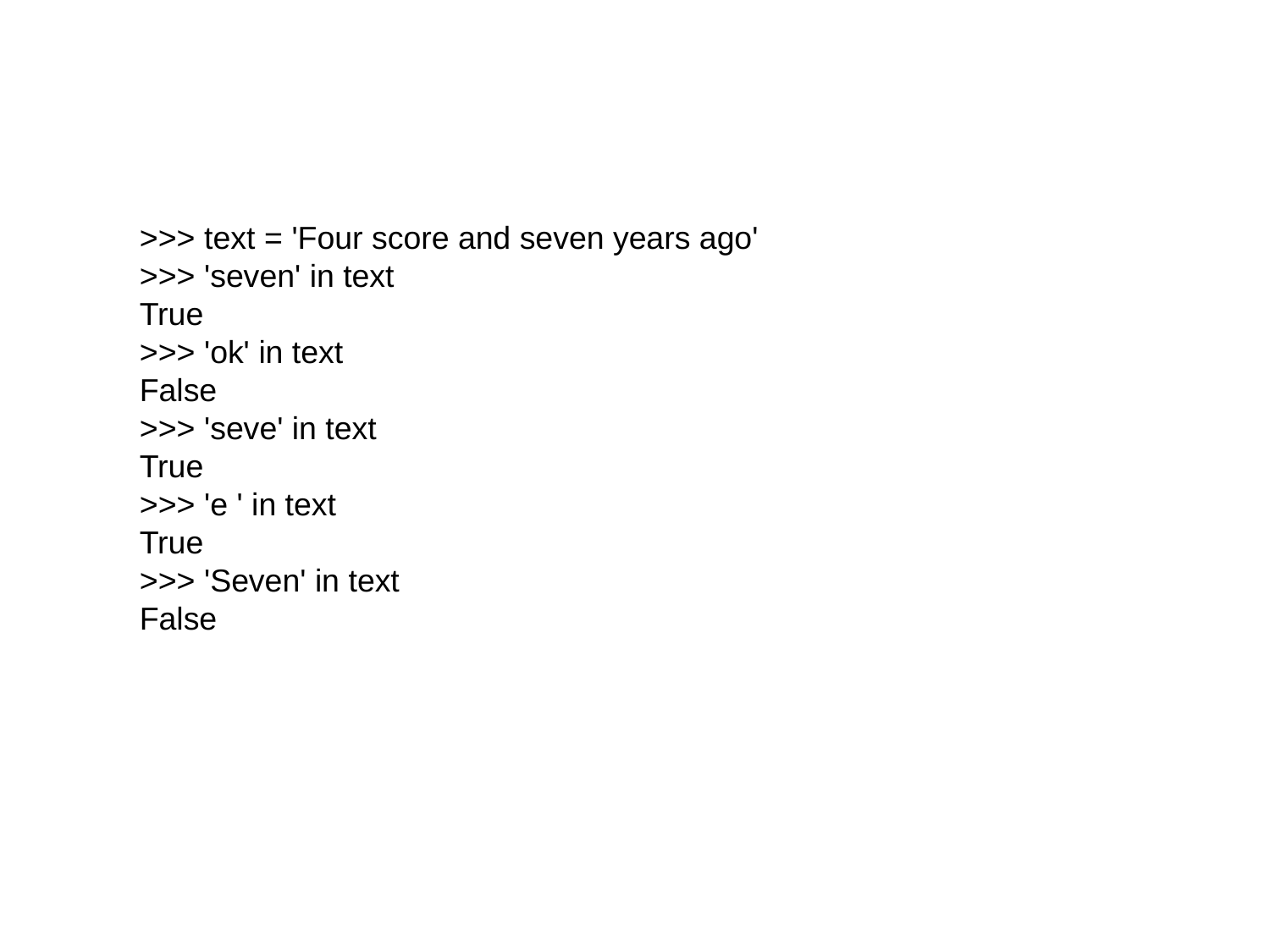

>>> text = 'Four score and seven years ago'
>>> 'seven' in text
True
>>> 'ok' in text
False
>>> 'seve' in text
True
>>> 'e ' in text
True
>>> 'Seven' in text
False